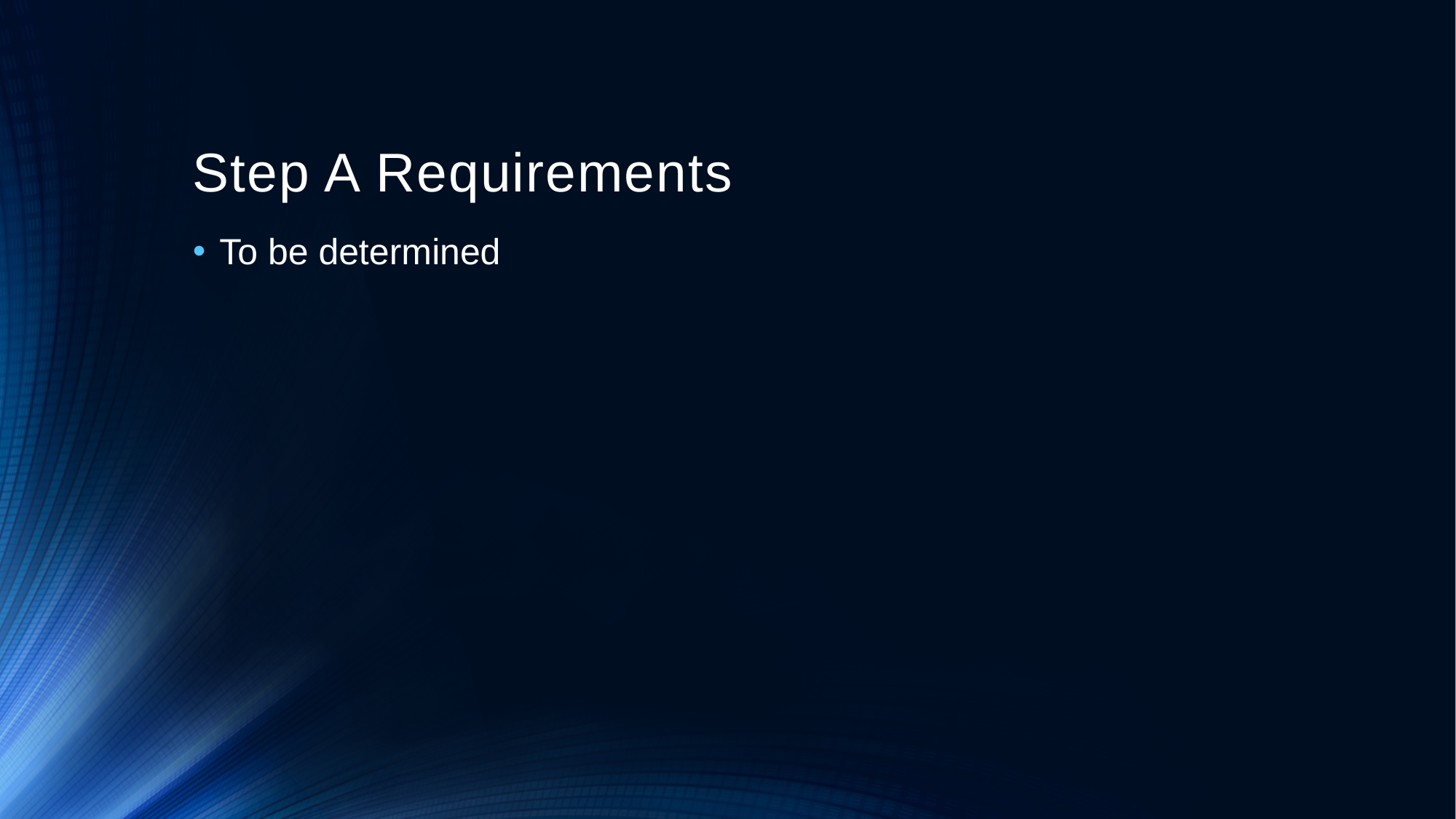

# Step A Requirements
To be determined